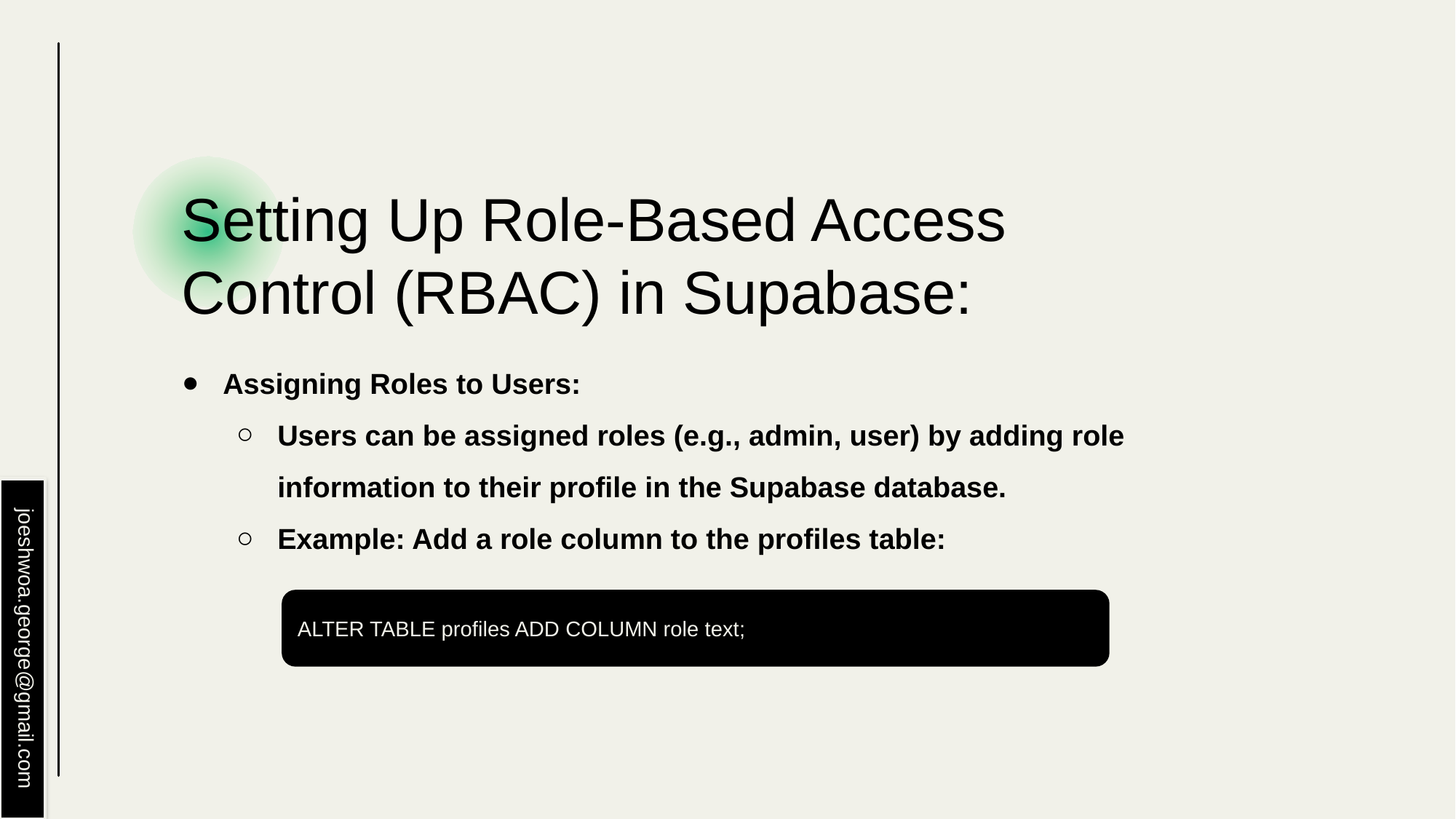

# Setting Up Role-Based Access Control (RBAC) in Supabase:
Assigning Roles to Users:
Users can be assigned roles (e.g., admin, user) by adding role information to their profile in the Supabase database.
Example: Add a role column to the profiles table:
ALTER TABLE profiles ADD COLUMN role text;
joeshwoa.george@gmail.com